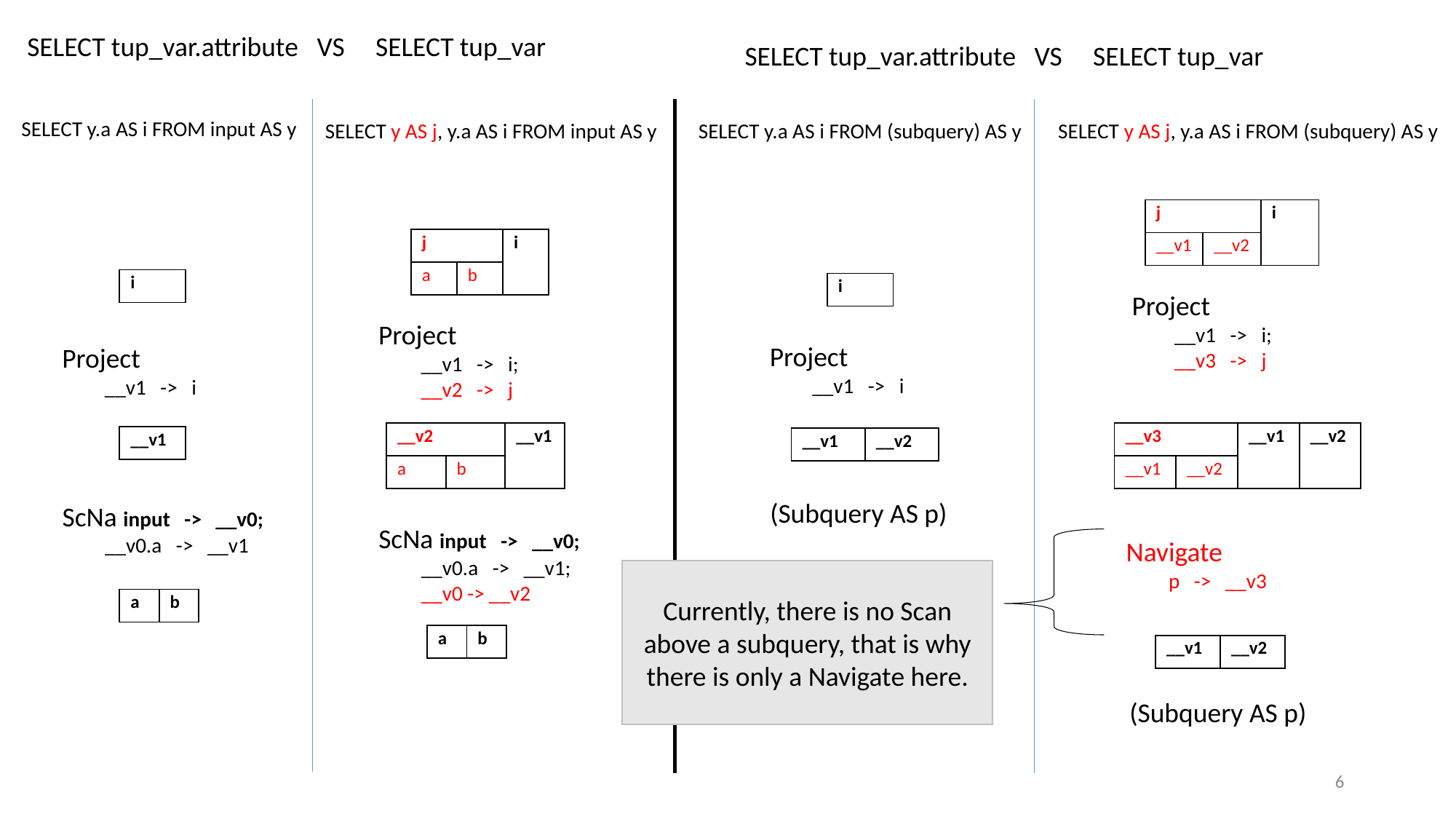

SELECT tup_var.attribute   VS     SELECT tup_var
SELECT tup_var.attribute   VS     SELECT tup_var
SELECT y.a AS i FROM input AS y
SELECT y AS j, y.a AS i FROM input AS y
SELECT y.a AS i FROM (subquery) AS y
SELECT y AS j, y.a AS i FROM (subquery) AS y
| j |  | i |
| --- | --- | --- |
| \_\_v1 | \_\_v2 |  |
| j |  | i |
| --- | --- | --- |
| a | b |  |
| i |
| --- |
| i |
| --- |
Project
         __v1   ->   i;
         __v3   ->   j
Project
         __v1   ->   i;
         __v2   ->   j
Project
         __v1   ->   i
Project
         __v1   ->   i
| \_\_v2 |  | \_\_v1 |
| --- | --- | --- |
| a | b |  |
| \_\_v3 |  | \_\_v1 | \_\_v2 |
| --- | --- | --- | --- |
| \_\_v1 | \_\_v2 |  |  |
| \_\_v1 |
| --- |
| \_\_v1 | \_\_v2 |
| --- | --- |
(Subquery AS p)

ScNa input   ->   __v0;
         __v0.a   ->   __v1

ScNa input   ->   __v0;
         __v0.a   ->   __v1;
         __v0 -> __v2

Navigate
         p   ->   __v3
Currently, there is no Scan above a subquery, that is why there is only a Navigate here.
| a | b |
| --- | --- |
| a | b |
| --- | --- |
| \_\_v1 | \_\_v2 |
| --- | --- |
(Subquery AS p)

6